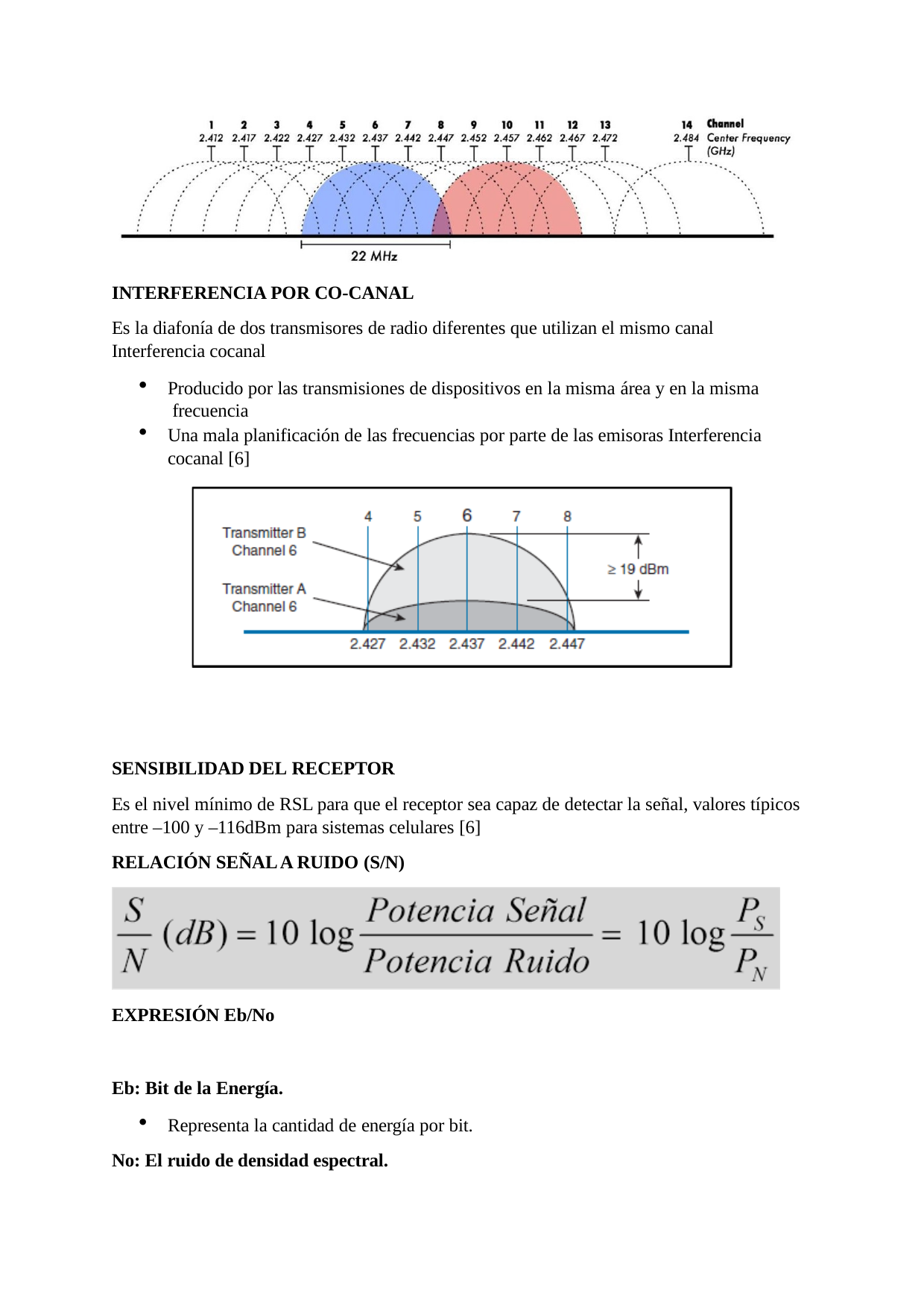

INTERFERENCIA POR CO-CANAL
Es la diafonía de dos transmisores de radio diferentes que utilizan el mismo canal  Interferencia cocanal
Producido por las transmisiones de dispositivos en la misma área y en la misma  frecuencia
Una mala planificación de las frecuencias por parte de las emisoras Interferencia  cocanal [6]

SENSIBILIDAD DEL RECEPTOR
Es el nivel mínimo de RSL para que el receptor sea capaz de detectar la señal, valores típicos  entre –100 y –116dBm para sistemas celulares [6]
RELACIÓN SEÑAL A RUIDO (S/N)

EXPRESIÓN Eb/No

Eb: Bit de la Energía.
Representa la cantidad de energía por bit.
No: El ruido de densidad espectral.